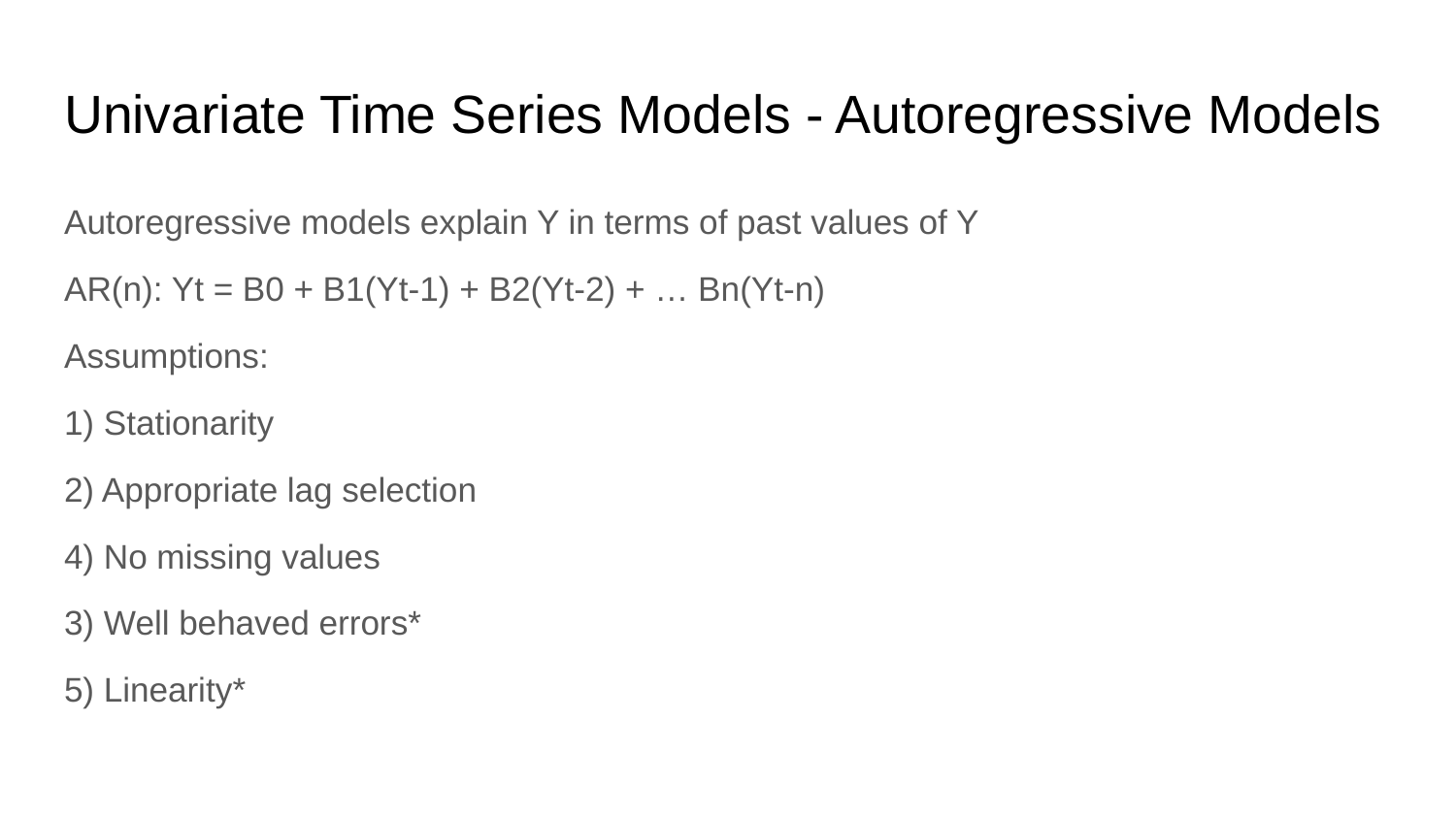

# Univariate Time Series Models - Autoregressive Models
Autoregressive models explain Y in terms of past values of Y
AR(n): Yt = B0 + B1(Yt-1) + B2(Yt-2) + … Bn(Yt-n)
Assumptions:
1) Stationarity
2) Appropriate lag selection
4) No missing values
3) Well behaved errors*
5) Linearity*